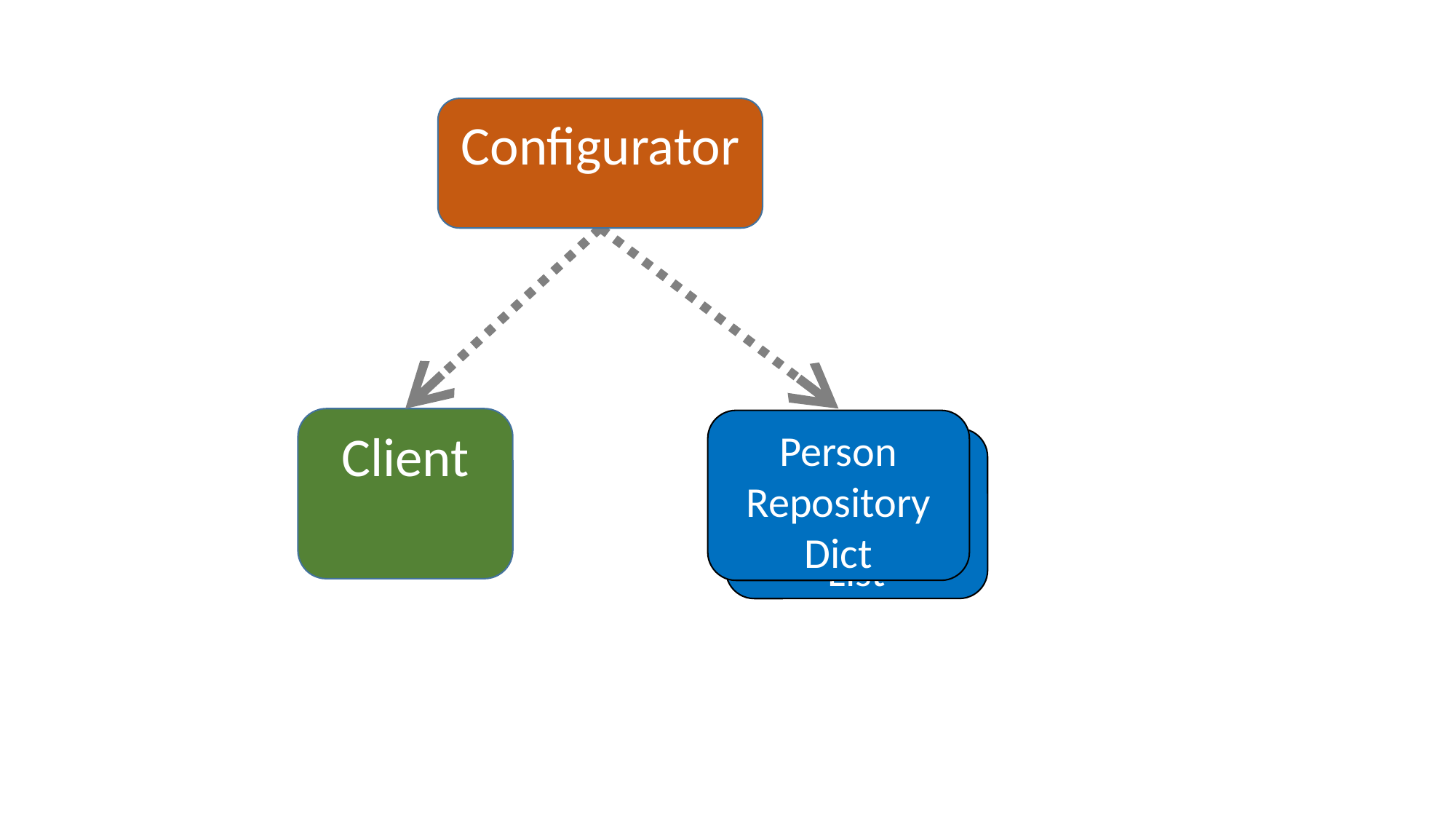

Configurator
Client
Person
Repository
Dict
Person
Repository
List